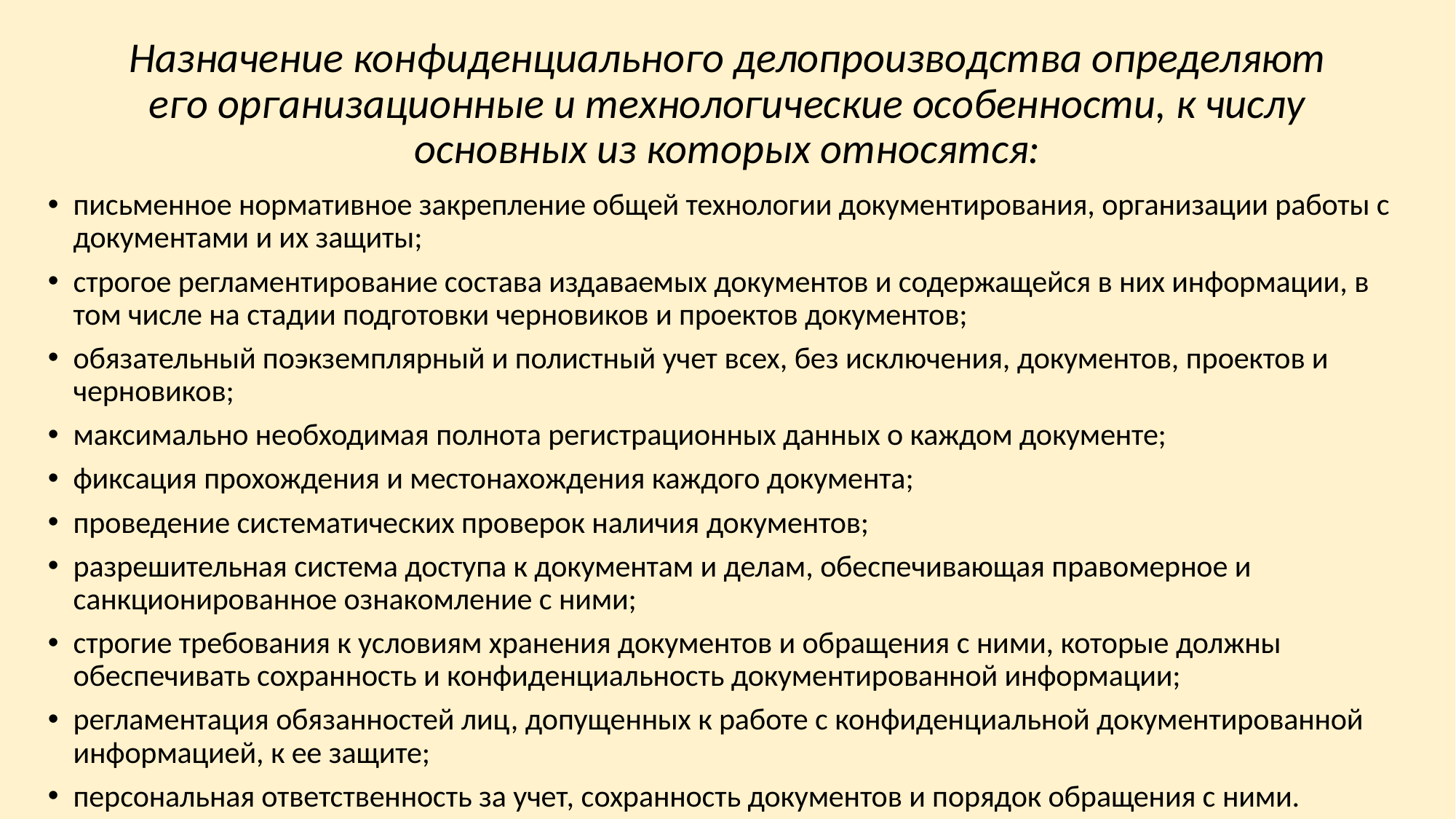

# Назначение конфиденциального делопроизводства определяют его организационные и технологические особенности, к числу основных из которых относятся:
письменное нормативное закрепление общей технологии документирования, организации работы с документами и их защиты;
строгое регламентирование состава издаваемых документов и содержащейся в них информации, в том числе на стадии подготовки черновиков и проектов документов;
обязательный поэкземплярный и полистный учет всех, без исключения, документов, проектов и черновиков;
максимально необходимая полнота регистрационных данных о каждом документе;
фиксация прохождения и местонахождения каждого документа;
проведение систематических проверок наличия документов;
разрешительная система доступа к документам и делам, обеспечивающая правомерное и санкционированное ознакомление с ними;
строгие требования к условиям хранения документов и обращения с ними, которые должны обеспечивать сохранность и конфиденциальность документированной информации;
регламентация обязанностей лиц, допущенных к работе с конфиденциальной документированной информацией, к ее защите;
персональная ответственность за учет, сохранность документов и порядок обращения с ними.